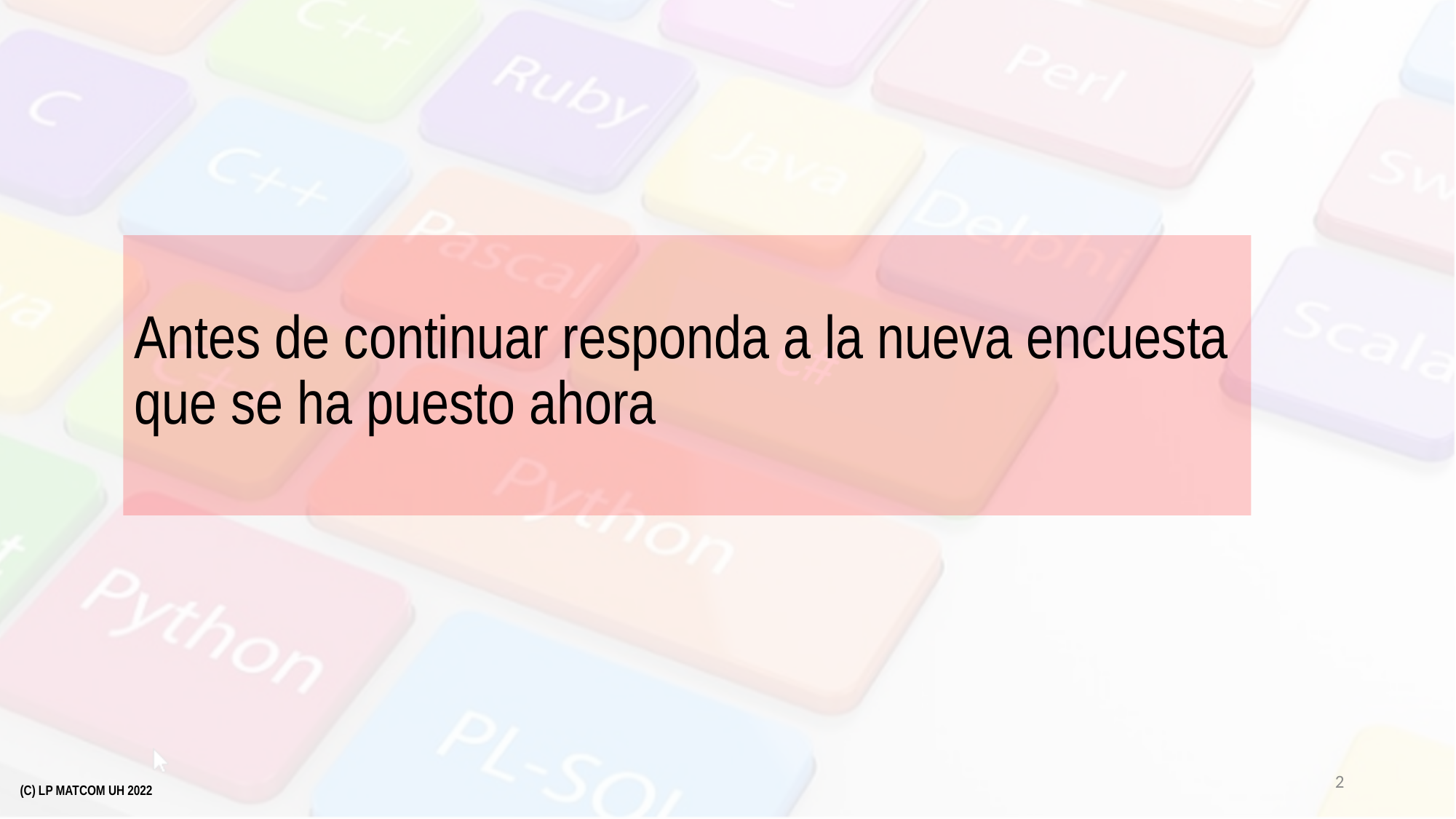

# Antes de continuar responda a la nueva encuesta que se ha puesto ahora
2